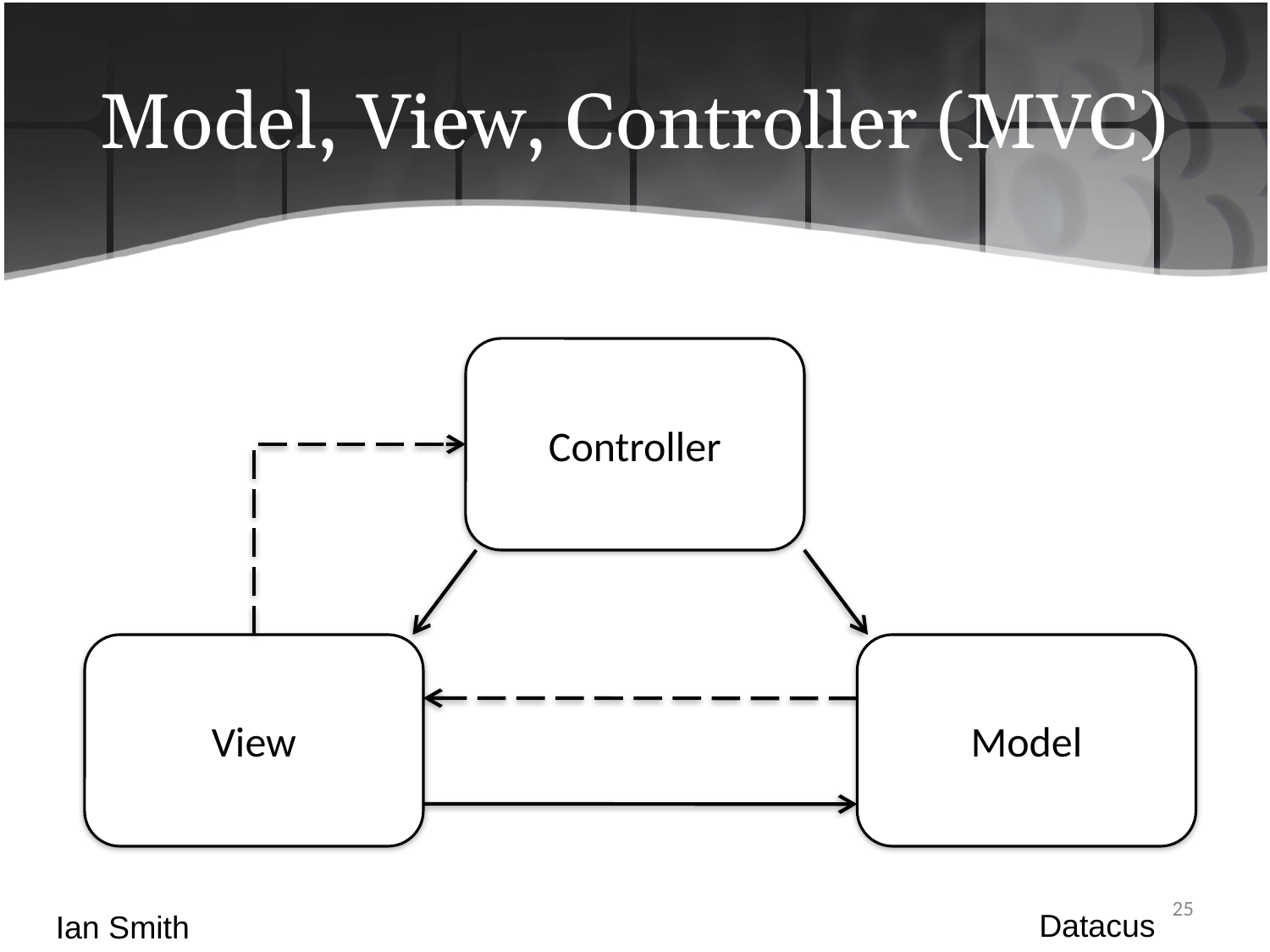

# Model, View, Controller (MVC)
Controller
View
Model
25
Datacus
Ian Smith